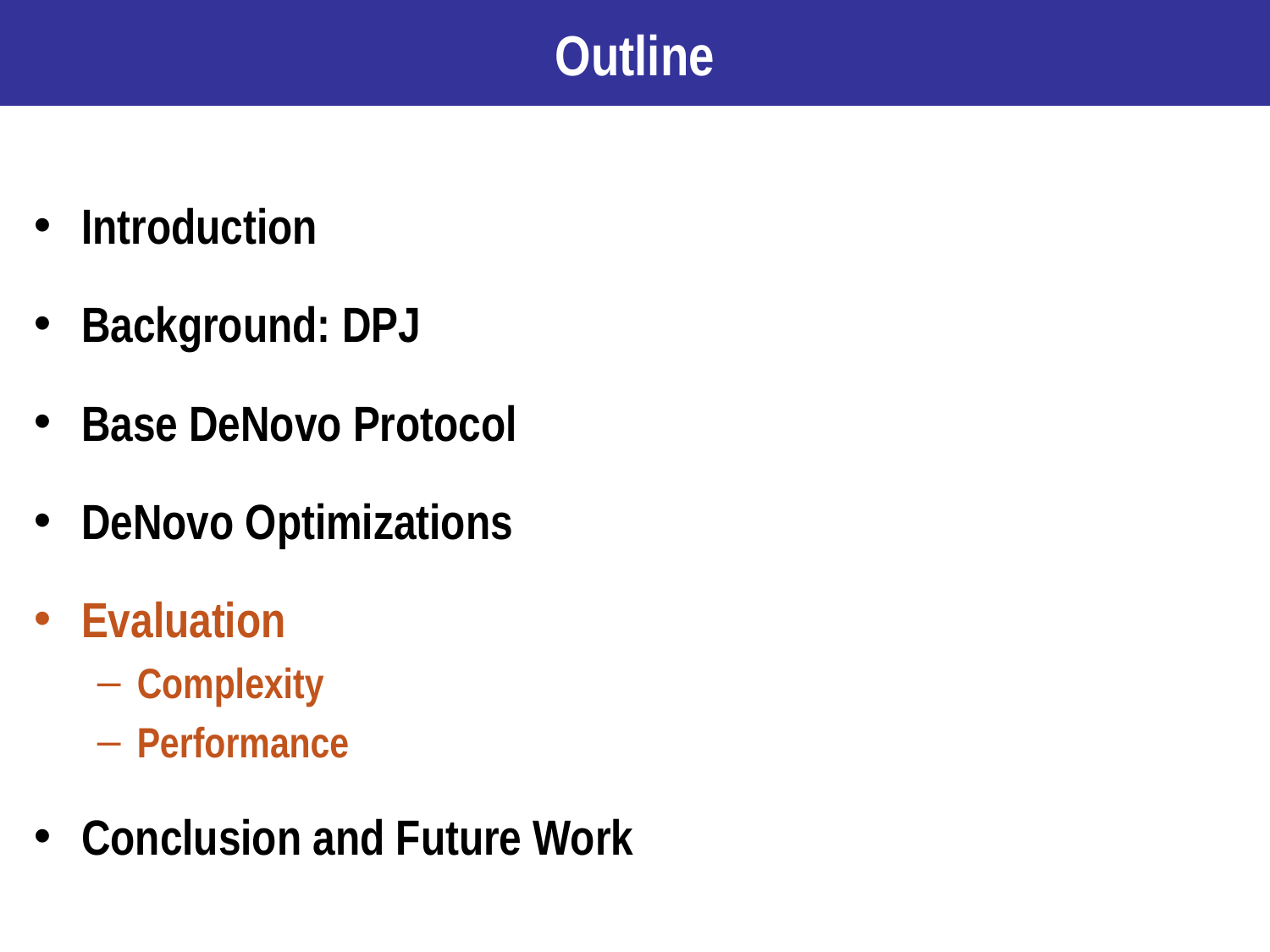

# Outline
Introduction
Background: DPJ
Base DeNovo Protocol
DeNovo Optimizations
Evaluation
Complexity
Performance
Conclusion and Future Work